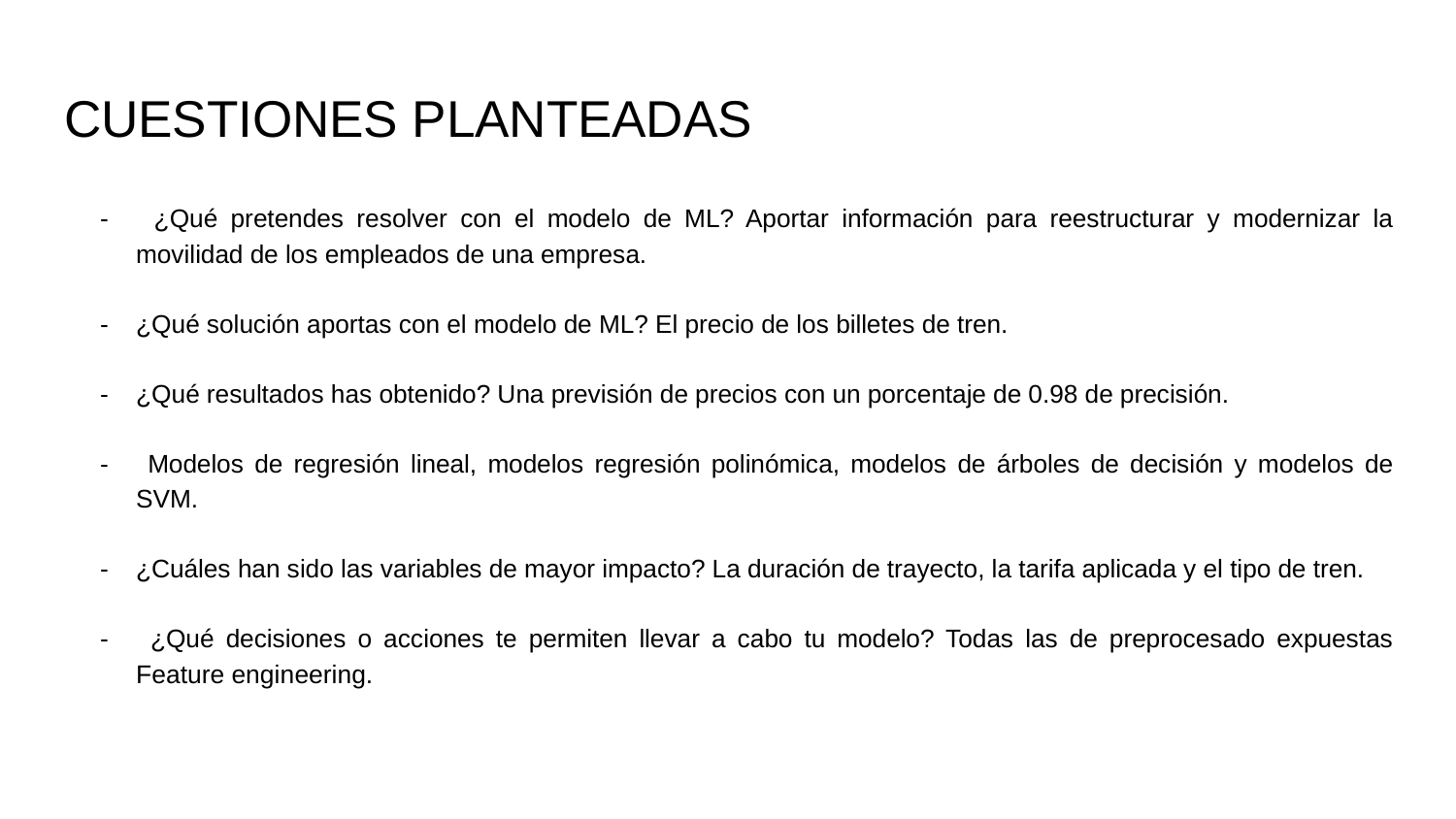

# CUESTIONES PLANTEADAS
-   	¿Qué pretendes resolver con el modelo de ML? Aportar información para reestructurar y modernizar la movilidad de los empleados de una empresa.

-   	¿Qué solución aportas con el modelo de ML? El precio de los billetes de tren.

-   	¿Qué resultados has obtenido? Una previsión de precios con un porcentaje de 0.98 de precisión.

-   	Modelos de regresión lineal, modelos regresión polinómica, modelos de árboles de decisión y modelos de SVM.

-   	¿Cuáles han sido las variables de mayor impacto? La duración de trayecto, la tarifa aplicada y el tipo de tren.

-   	¿Qué decisiones o acciones te permiten llevar a cabo tu modelo? Todas las de preprocesado expuestas Feature engineering.